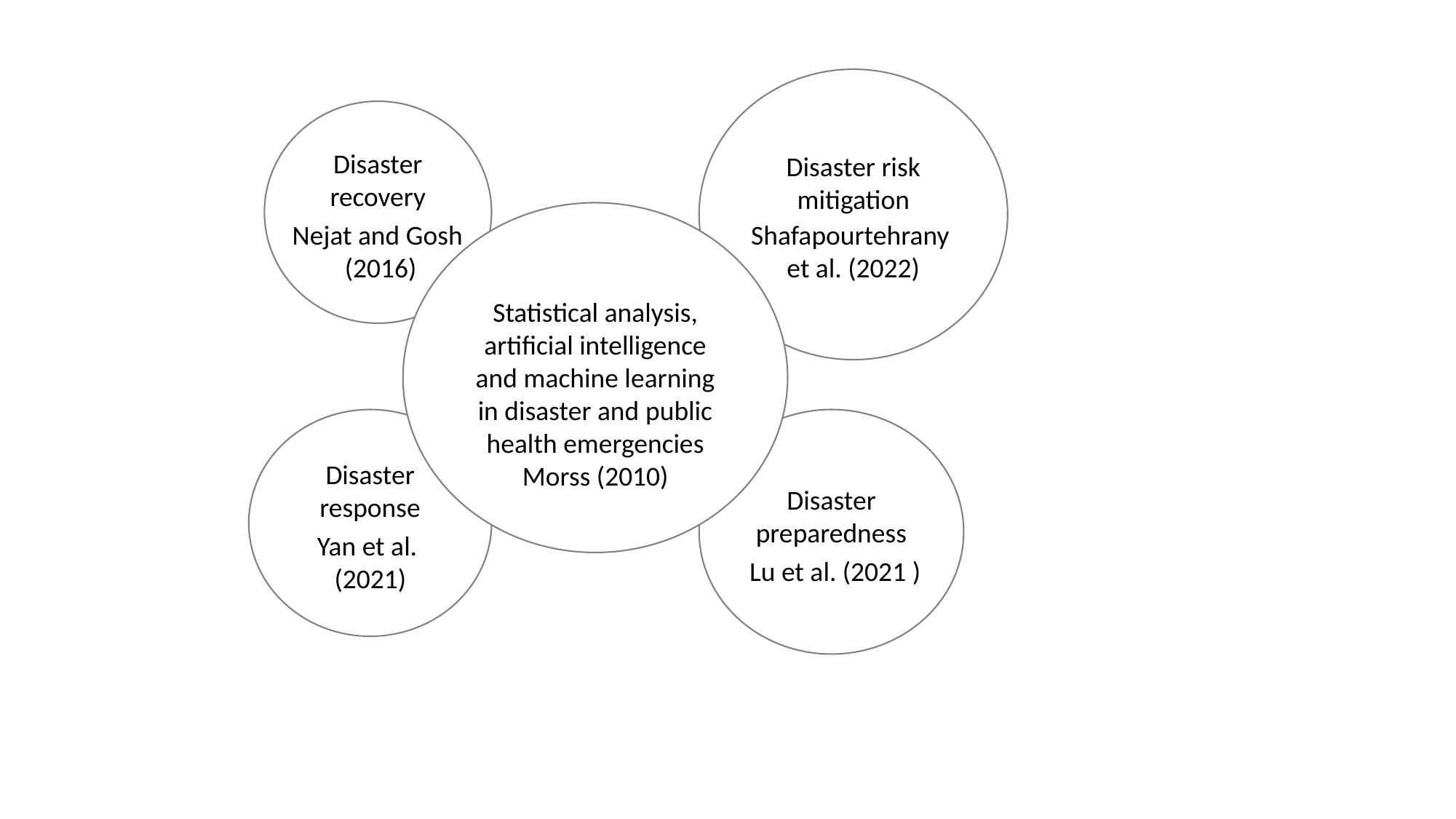

Disaster risk mitigation

Disaster recovery

Nejat and Gosh
(2016)
Shafapourtehrany
et al. (2022)
Statistical analysis, artificial intelligence and machine learning in disaster and public health emergencies
Morss (2010)
Disaster response

Disaster preparedness

Yan et al.
(2021)
Lu et al. (2021 )